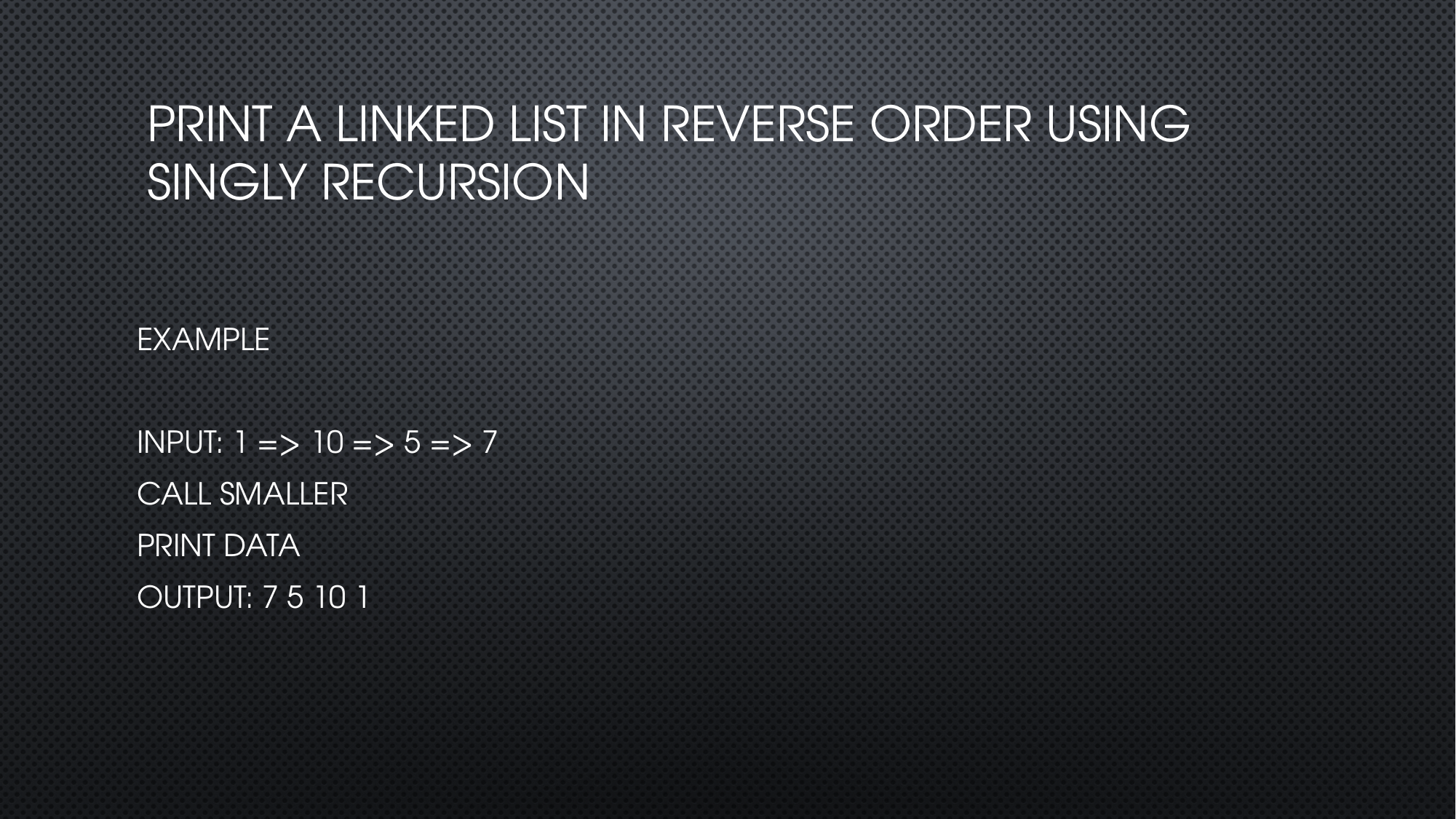

# Print a linked List in reverse order using singly recursion
Example

Input: 1 => 10 => 5 => 7
Call smaller
Print data
Output: 7 5 10 1